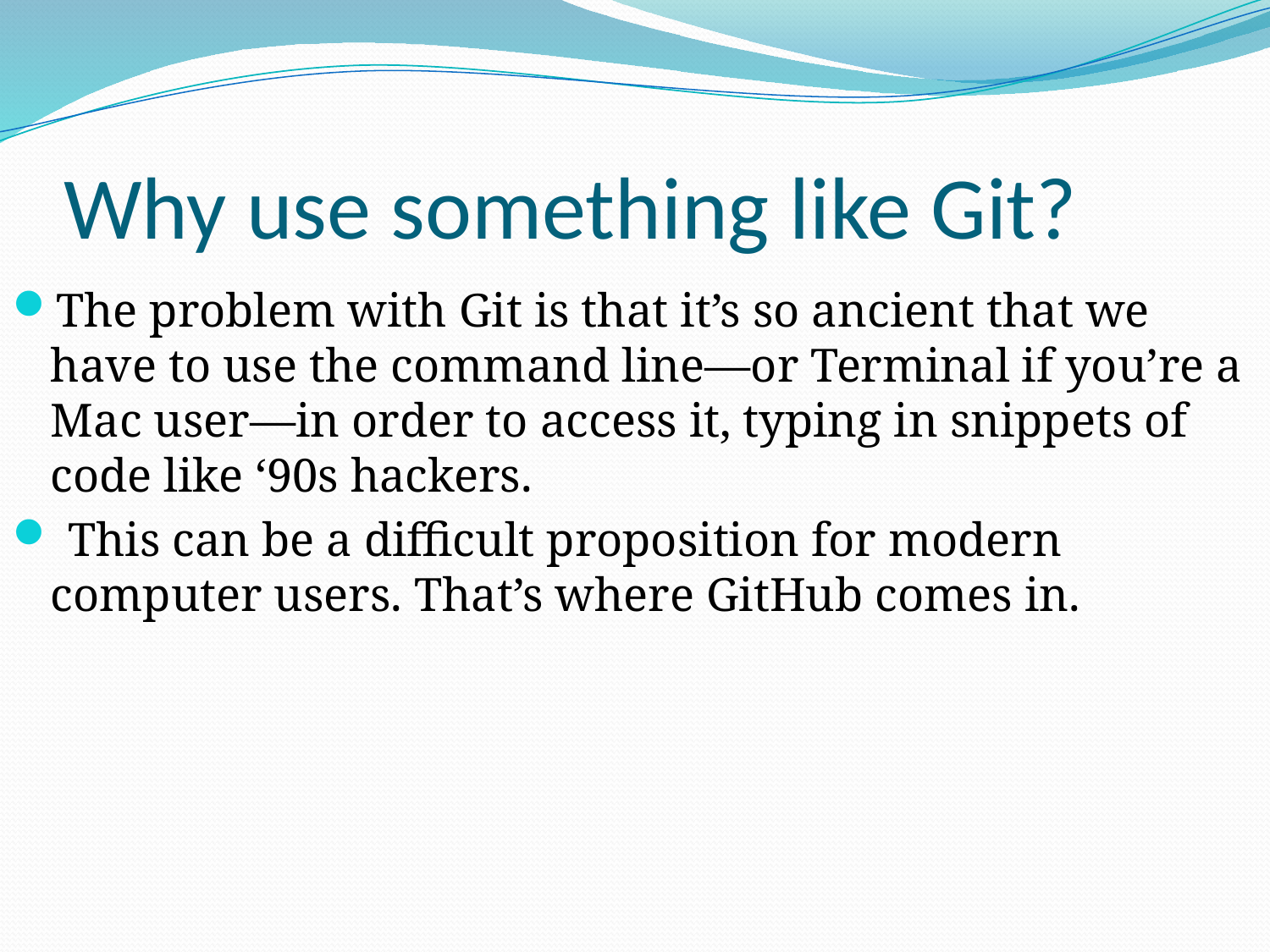

# Why use something like Git?
The problem with Git is that it’s so ancient that we have to use the command line—or Terminal if you’re a Mac user—in order to access it, typing in snippets of code like ‘90s hackers.
 This can be a difficult proposition for modern computer users. That’s where GitHub comes in.